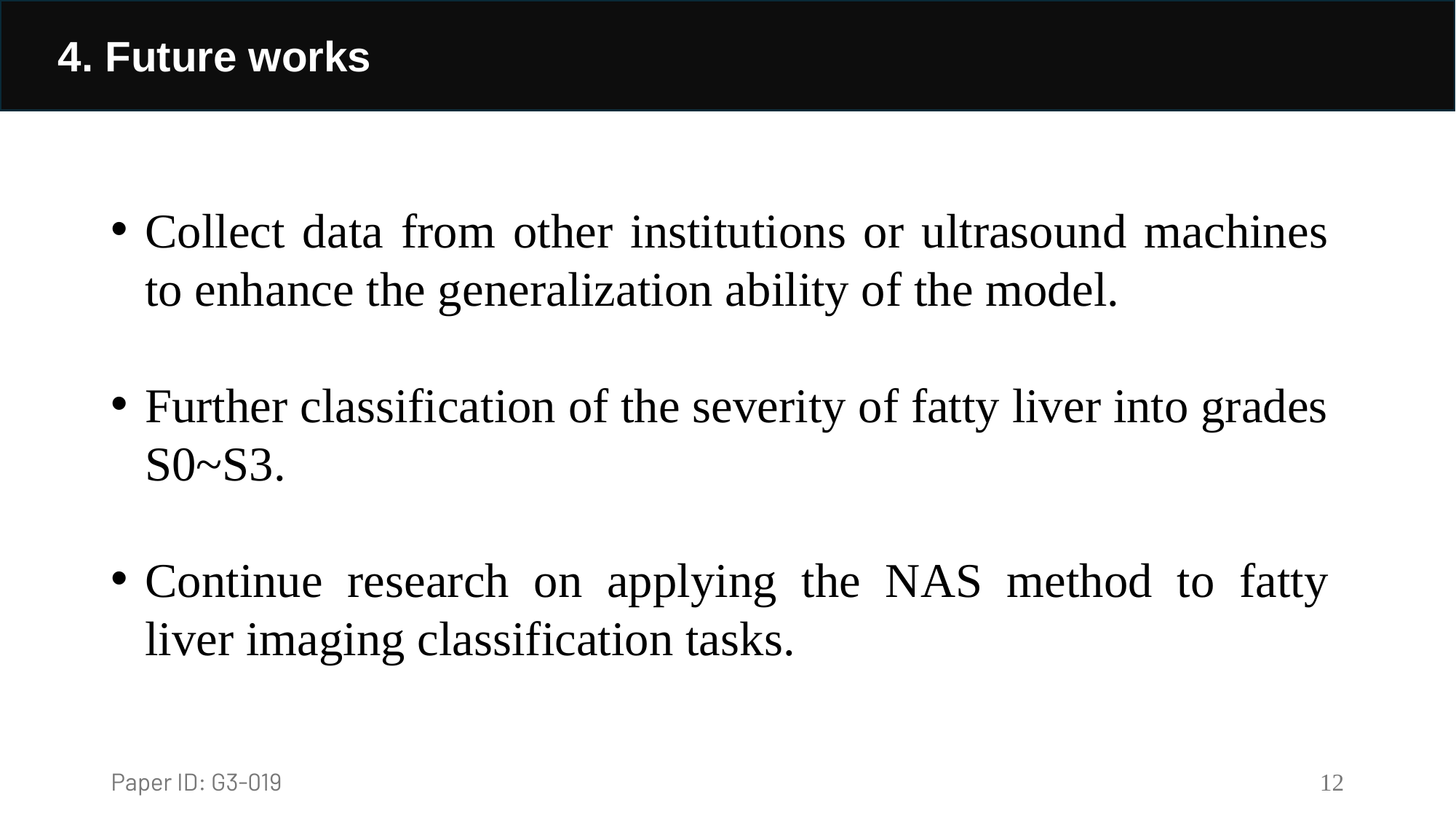

4. Future works
Collect data from other institutions or ultrasound machines to enhance the generalization ability of the model.

Further classification of the severity of fatty liver into grades S0~S3.

Continue research on applying the NAS method to fatty liver imaging classification tasks.
Paper ID: G3-019
12